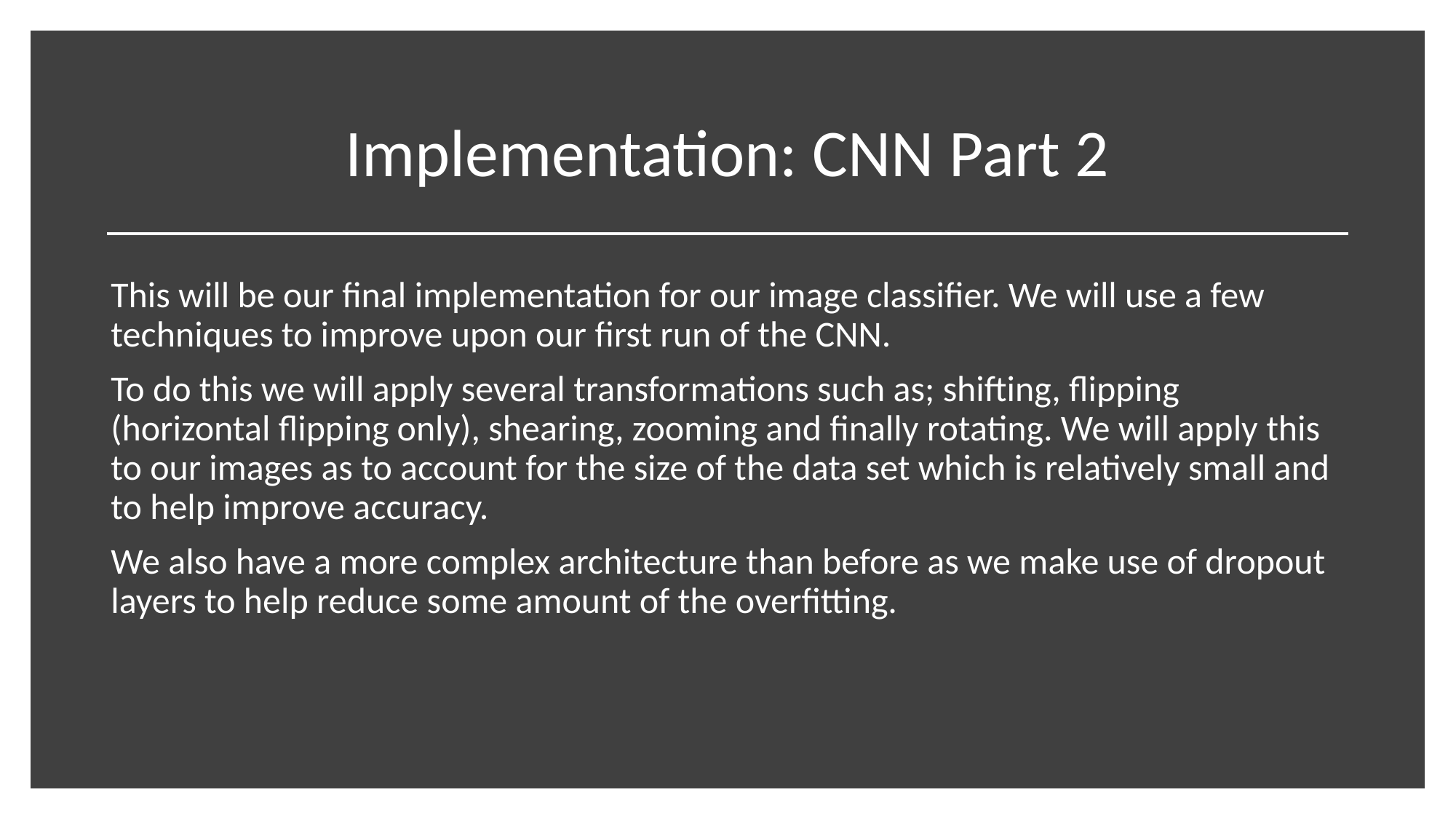

# Implementation: CNN Part 2
This will be our final implementation for our image classifier. We will use a few techniques to improve upon our first run of the CNN.
To do this we will apply several transformations such as; shifting, flipping (horizontal flipping only), shearing, zooming and finally rotating. We will apply this to our images as to account for the size of the data set which is relatively small and to help improve accuracy.
We also have a more complex architecture than before as we make use of dropout layers to help reduce some amount of the overfitting.